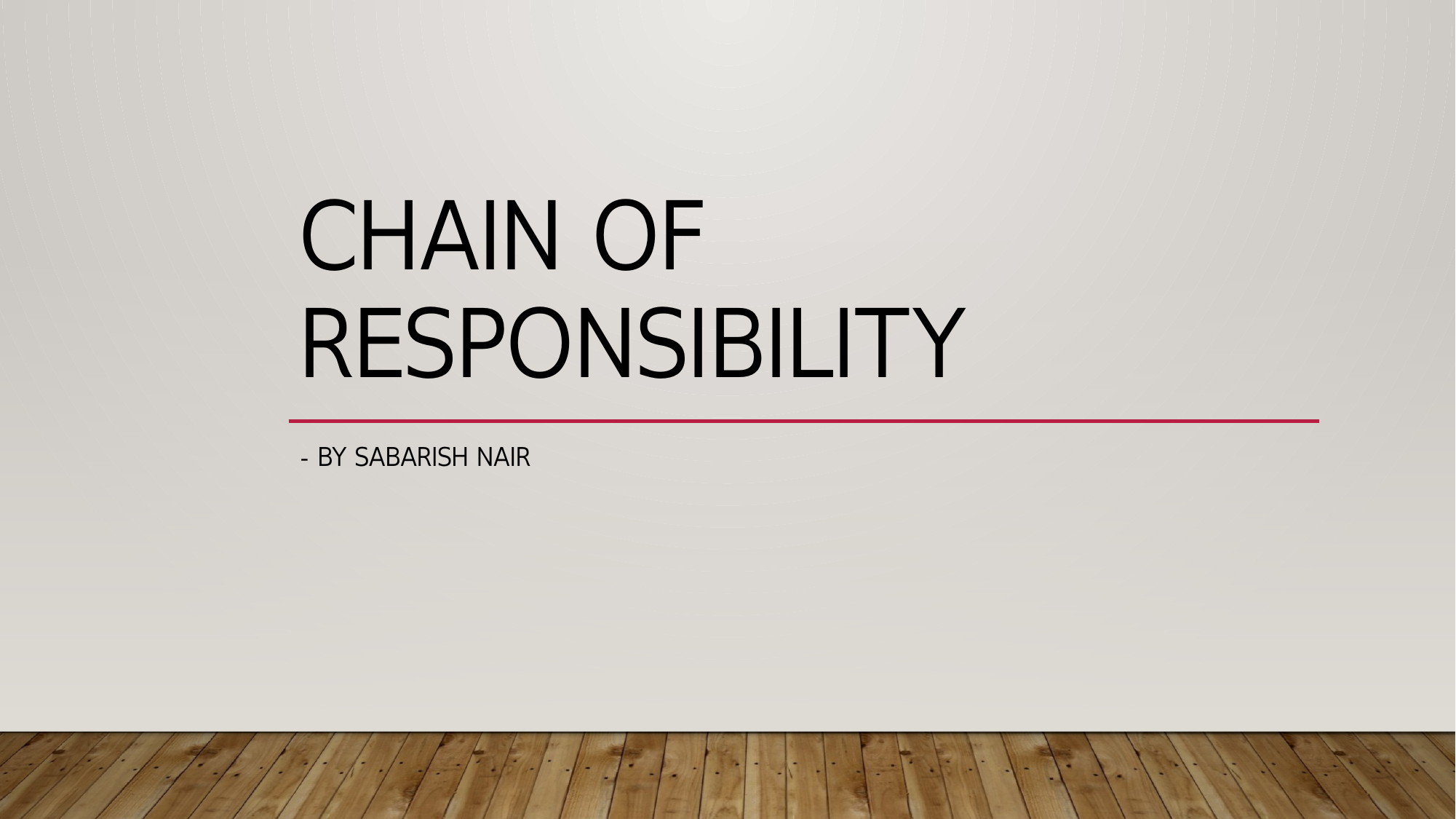

# Chain of Responsibility
- By Sabarish Nair